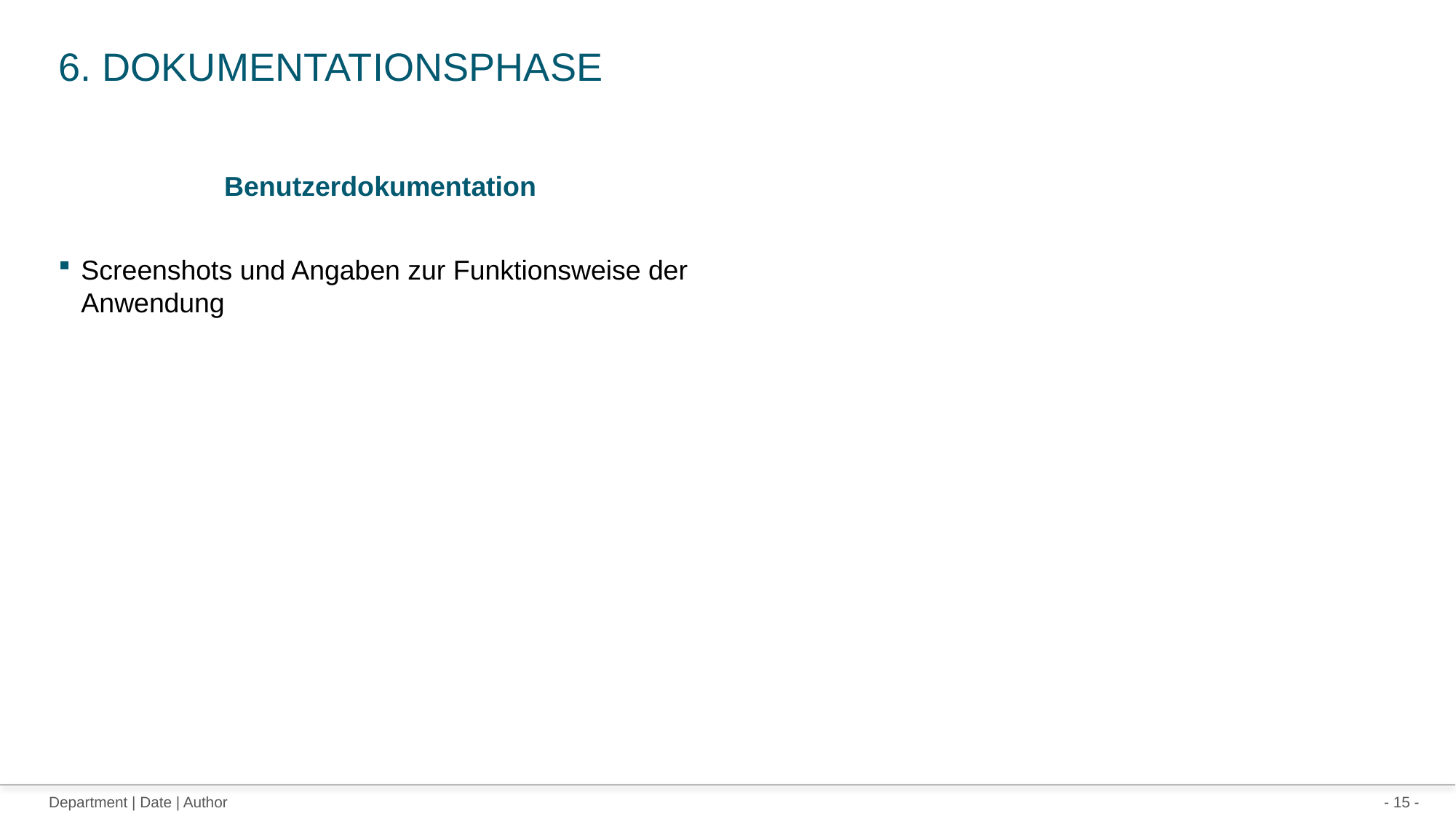

# 6. Dokumentationsphase
Benutzerdokumentation

Screenshots und Angaben zur Funktionsweise der Anwendung